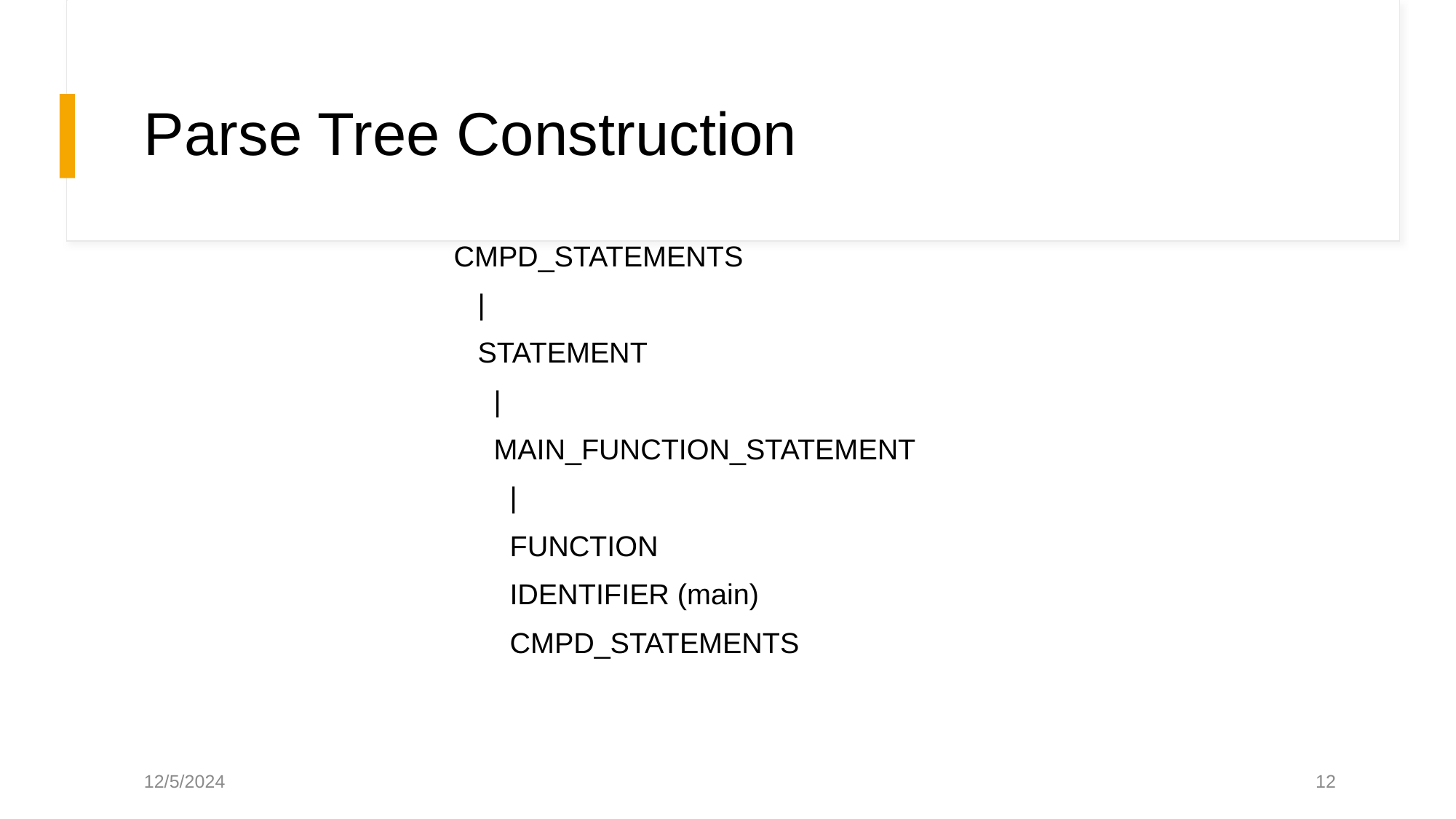

# Parse Tree Construction
CMPD_STATEMENTS
   |
   STATEMENT
     |
     MAIN_FUNCTION_STATEMENT
       |
       FUNCTION
       IDENTIFIER (main)
       CMPD_STATEMENTS

12/5/2024

12